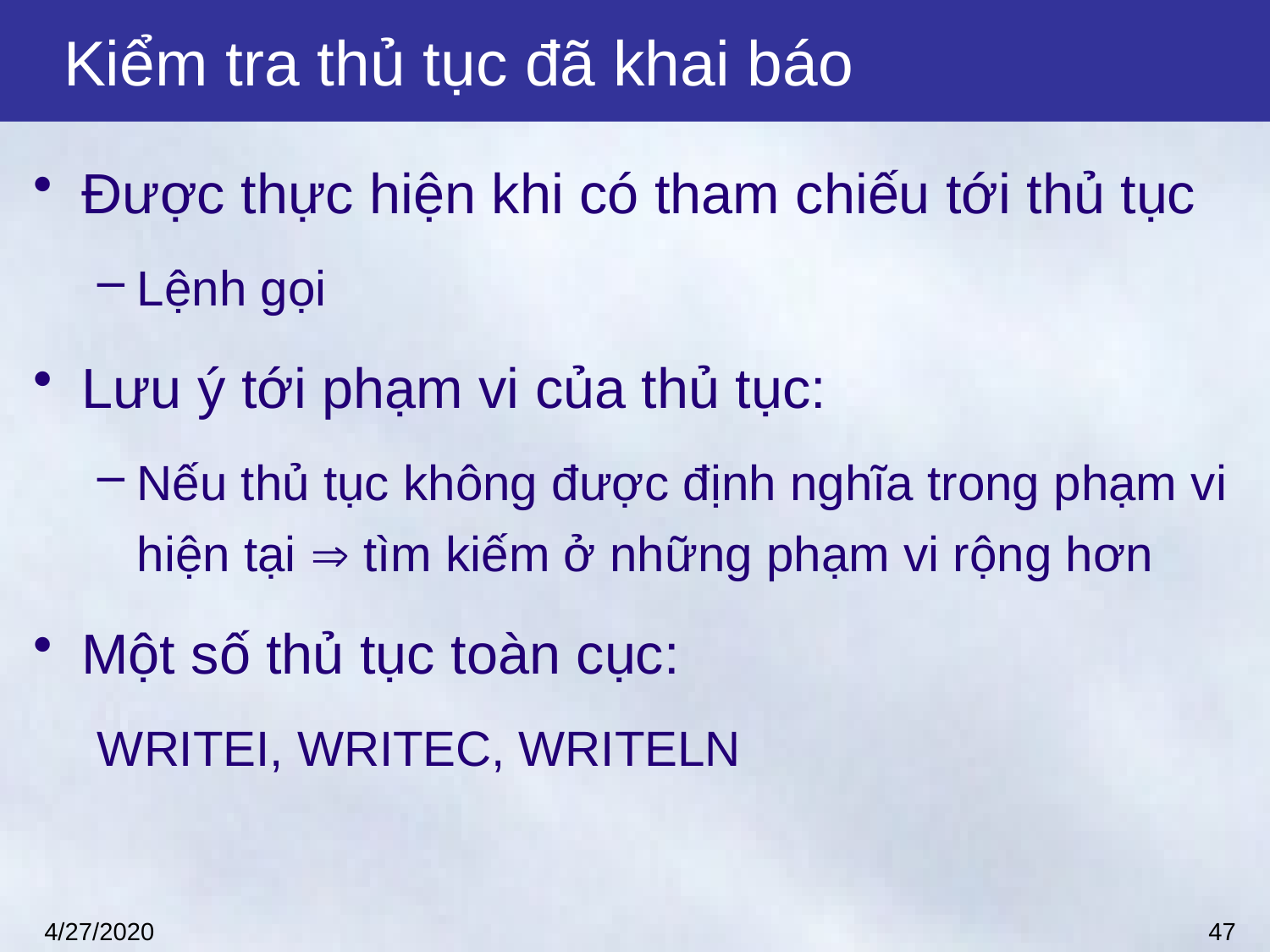

# Kiểm tra thủ tục đã khai báo
Được thực hiện khi có tham chiếu tới thủ tục
Lệnh gọi
Lưu ý tới phạm vi của thủ tục:
Nếu thủ tục không được định nghĩa trong phạm vi hiện tại ⇒ tìm kiếm ở những phạm vi rộng hơn
Một số thủ tục toàn cục:
WRITEI, WRITEC, WRITELN
47